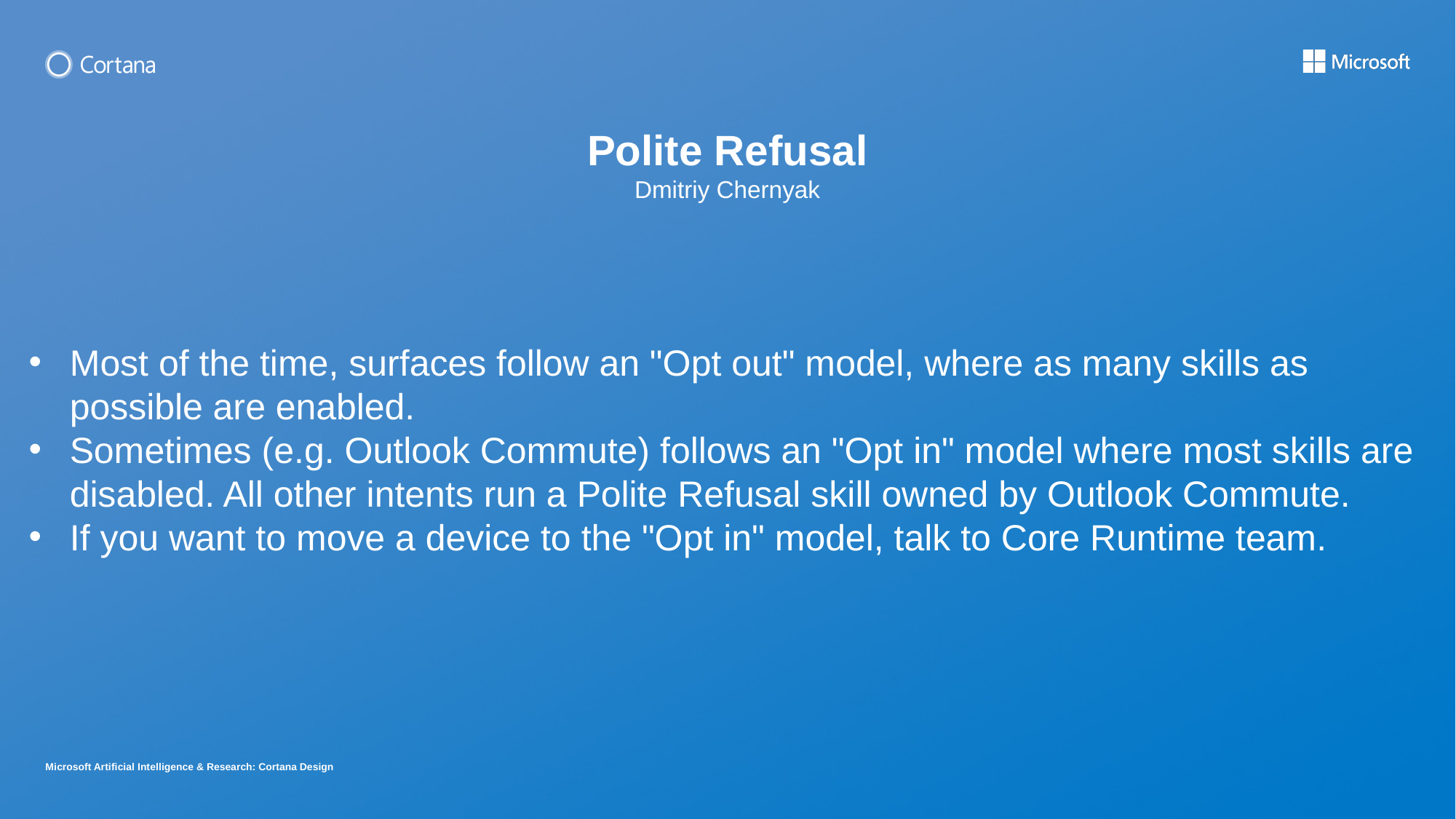

Polite Refusal
Dmitriy Chernyak

Most of the time, surfaces follow an "Opt out" model, where as many skills as possible are enabled.
Sometimes (e.g. Outlook Commute) follows an "Opt in" model where most skills are disabled. All other intents run a Polite Refusal skill owned by Outlook Commute.
If you want to move a device to the "Opt in" model, talk to Core Runtime team.